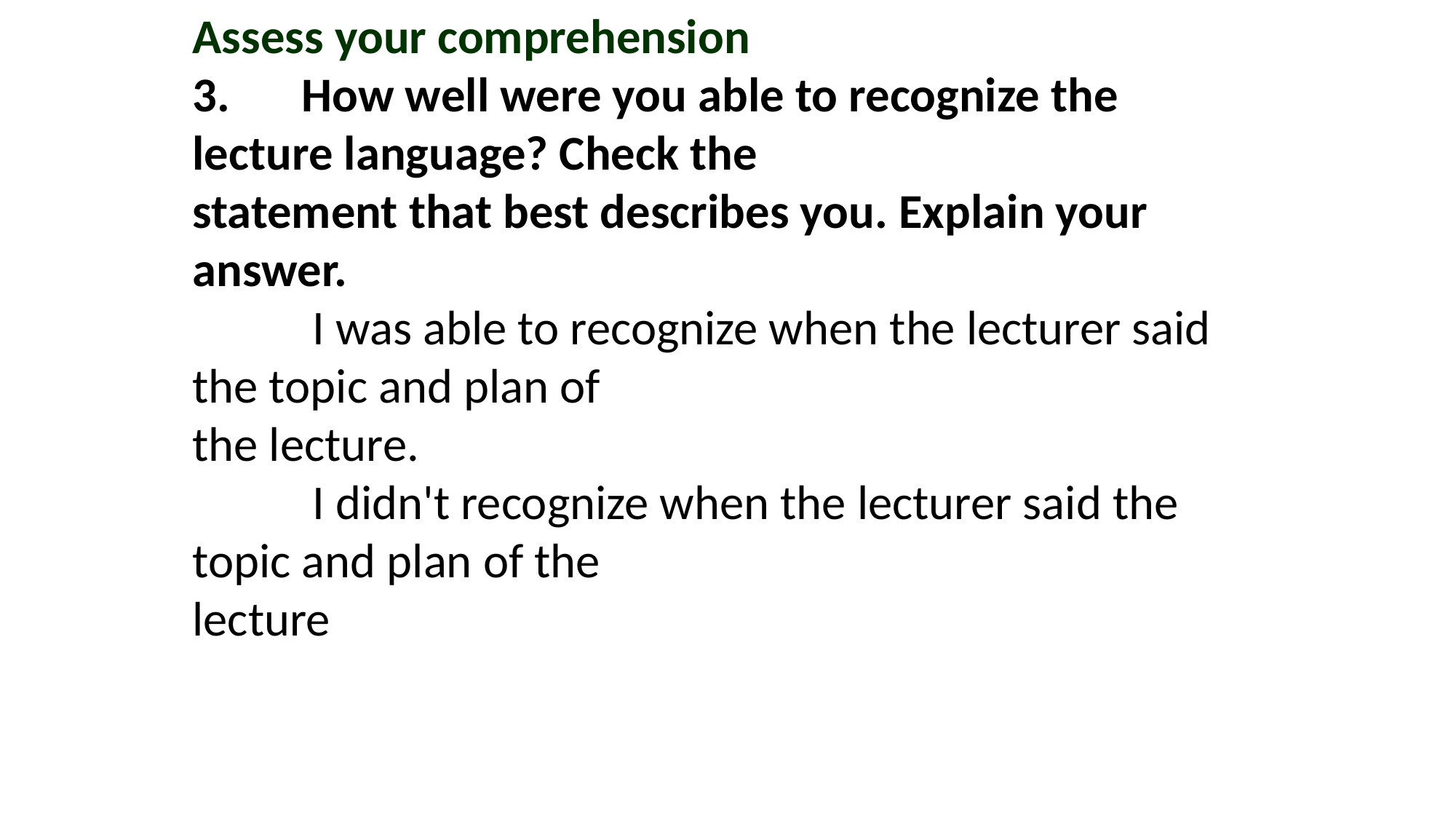

Assess your comprehension
3.	How well were you able to recognize the lecture language? Check the
statement that best describes you. Explain your answer.
	 I was able to recognize when the lecturer said the topic and plan of
the lecture.
	 I didn't recognize when the lecturer said the topic and plan of the
lecture